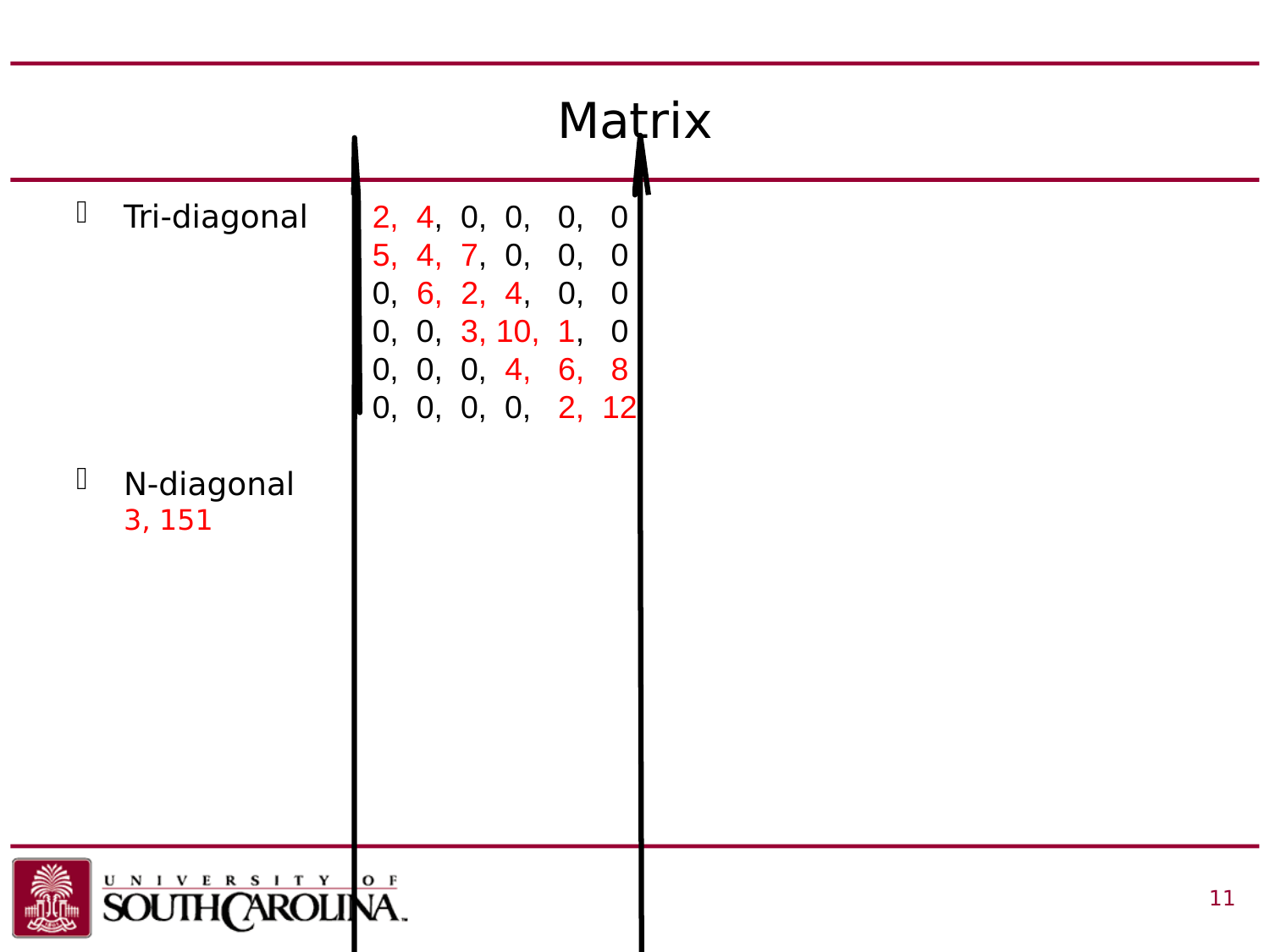

# Matrix
Tri-diagonal

N-diagonal
	3, 151

2,  4,  0,  0,   0,   0
5,  4,  7,  0,   0,   0
0,  6,  2,  4,   0,   0
0,  0,  3, 10,  1,   0
0,  0,  0,  4,   6,   8
0,  0,  0,  0,   2,  12

 			 11